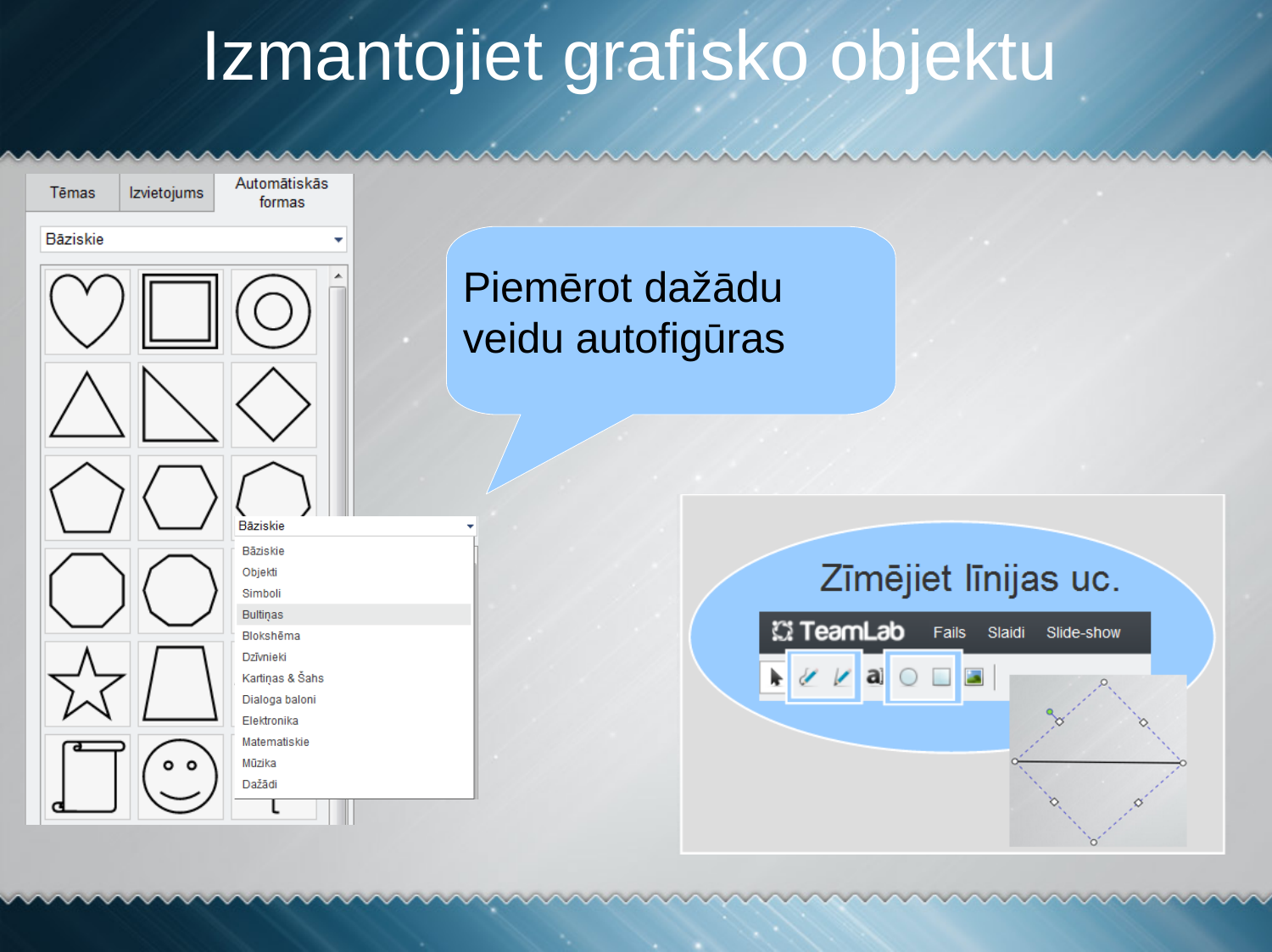

# Izmantojiet grafisko objektu

Piemērot dažādu veidu autofigūras